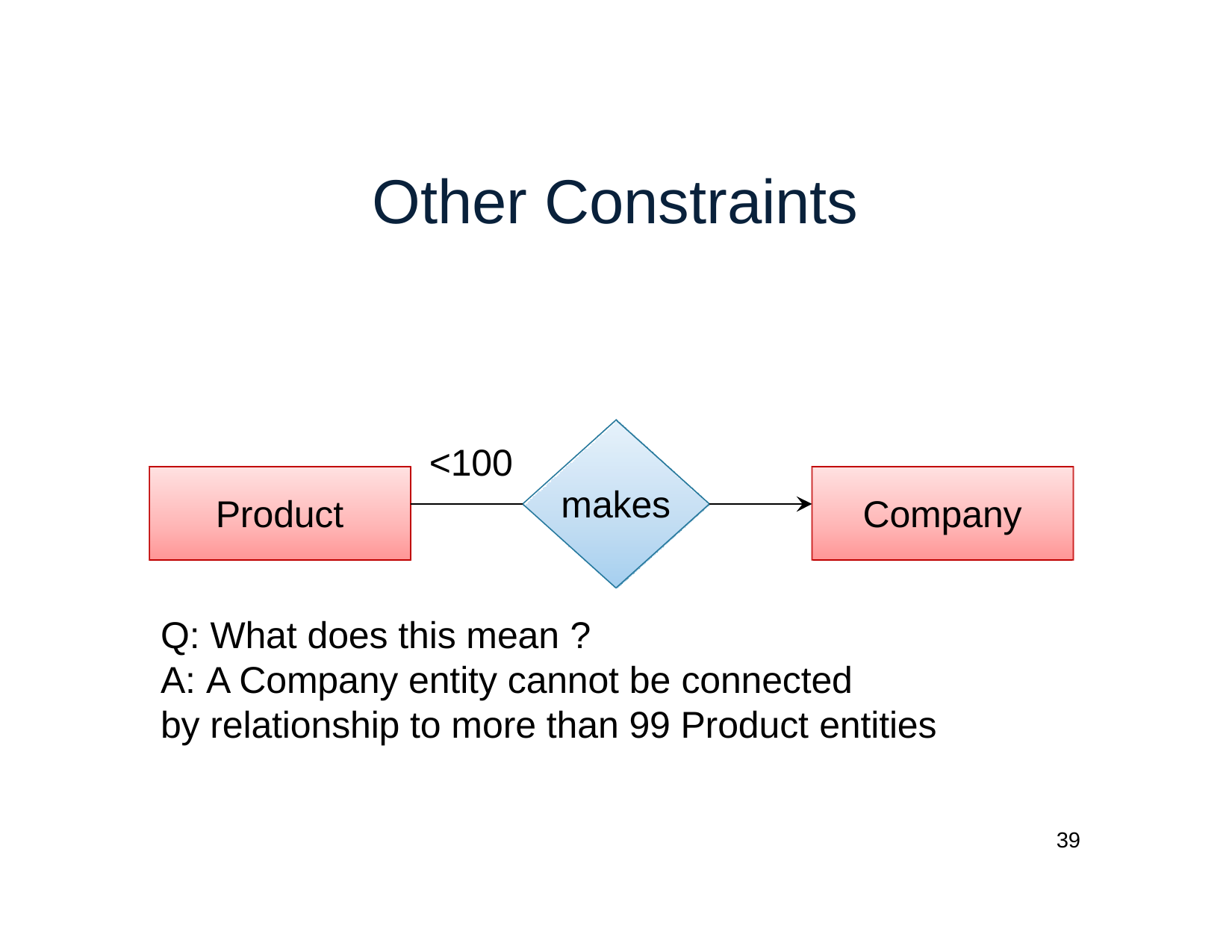

# Other Constraints

<100

makes
Product
Company

Q: What does this mean ?
A: A Company entity cannot be connected
by relationship to more than 99 Product entities
39